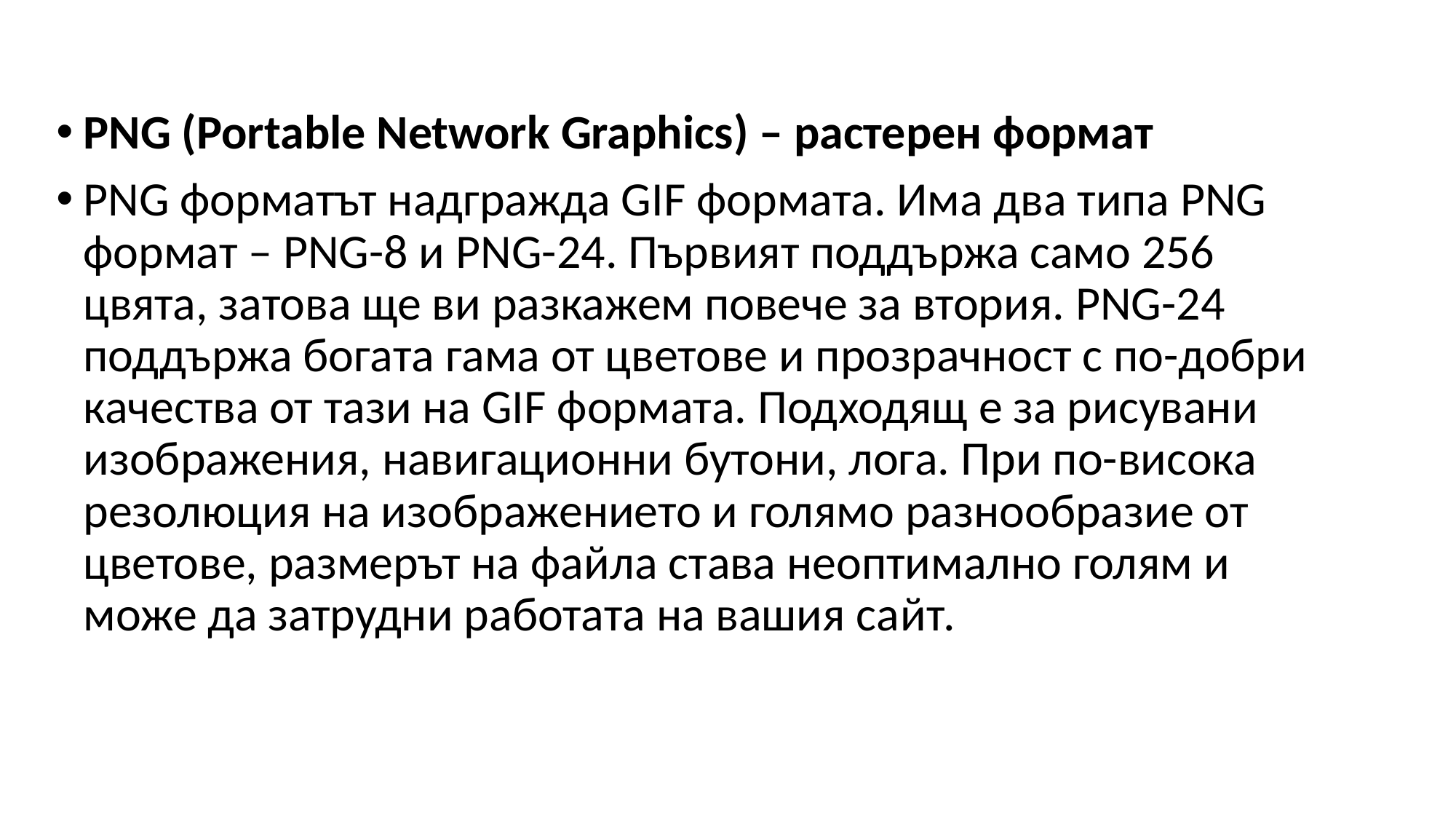

PNG (Portable Network Graphics) – растерен формат
PNG форматът надгражда GIF формата. Има два типа PNG формат – PNG-8 и PNG-24. Първият поддържа само 256 цвята, затова ще ви разкажем повече за втория. PNG-24 поддържа богата гама от цветове и прозрачност с по-добри качества от тази на GIF формата. Подходящ е за рисувани изображения, навигационни бутони, лога. При по-висока резолюция на изображението и голямо разнообразие от цветове, размерът на файла става неоптимално голям и може да затрудни работата на вашия сайт.